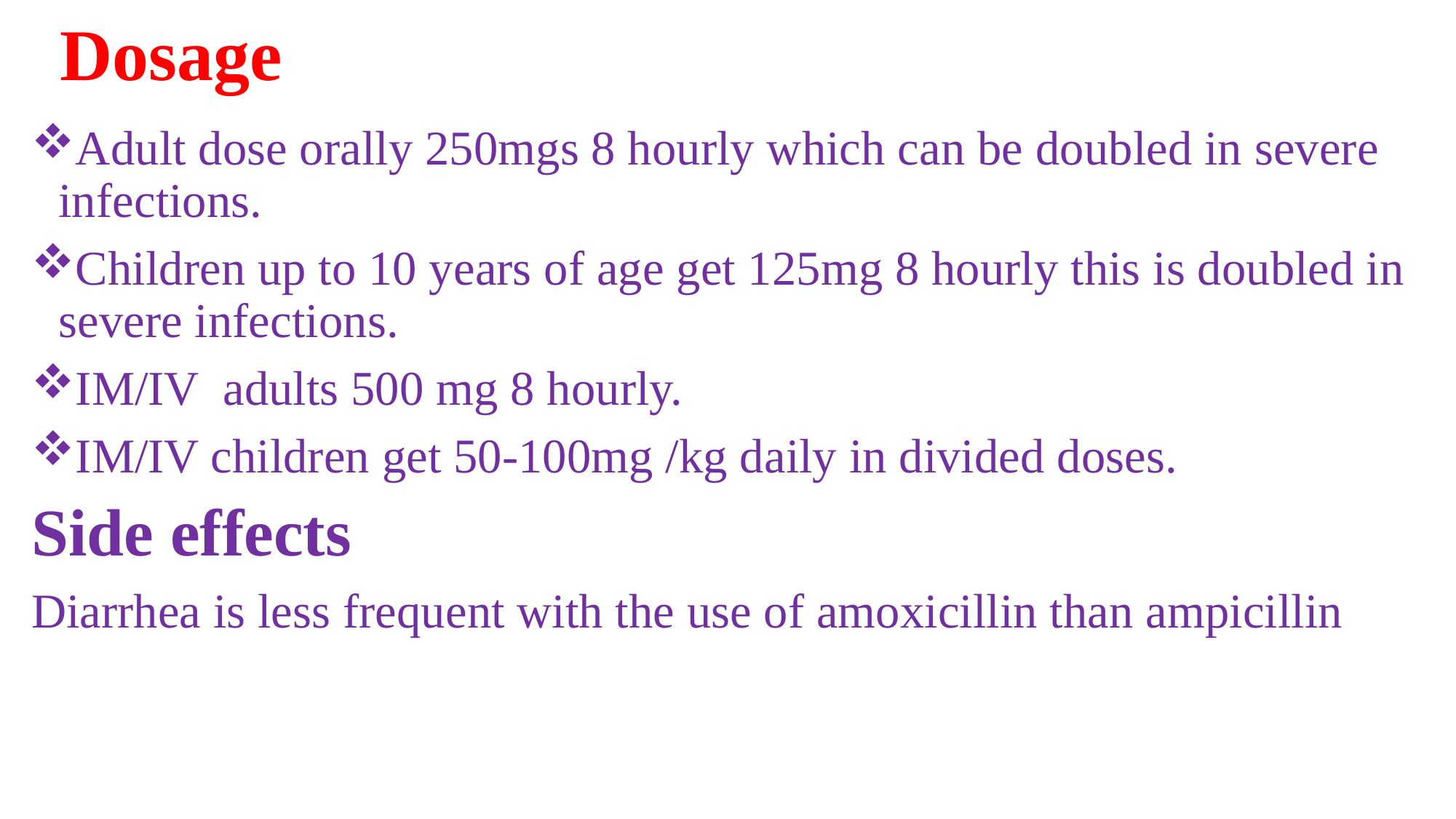

# Dosage
Adult dose orally 250mgs 8 hourly which can be doubled in severe infections.
Children up to 10 years of age get 125mg 8 hourly this is doubled in severe infections.
IM/IV  adults 500 mg 8 hourly.
IM/IV children get 50-100mg /kg daily in divided doses.
Side effects
Diarrhea is less frequent with the use of amoxicillin than ampicillin